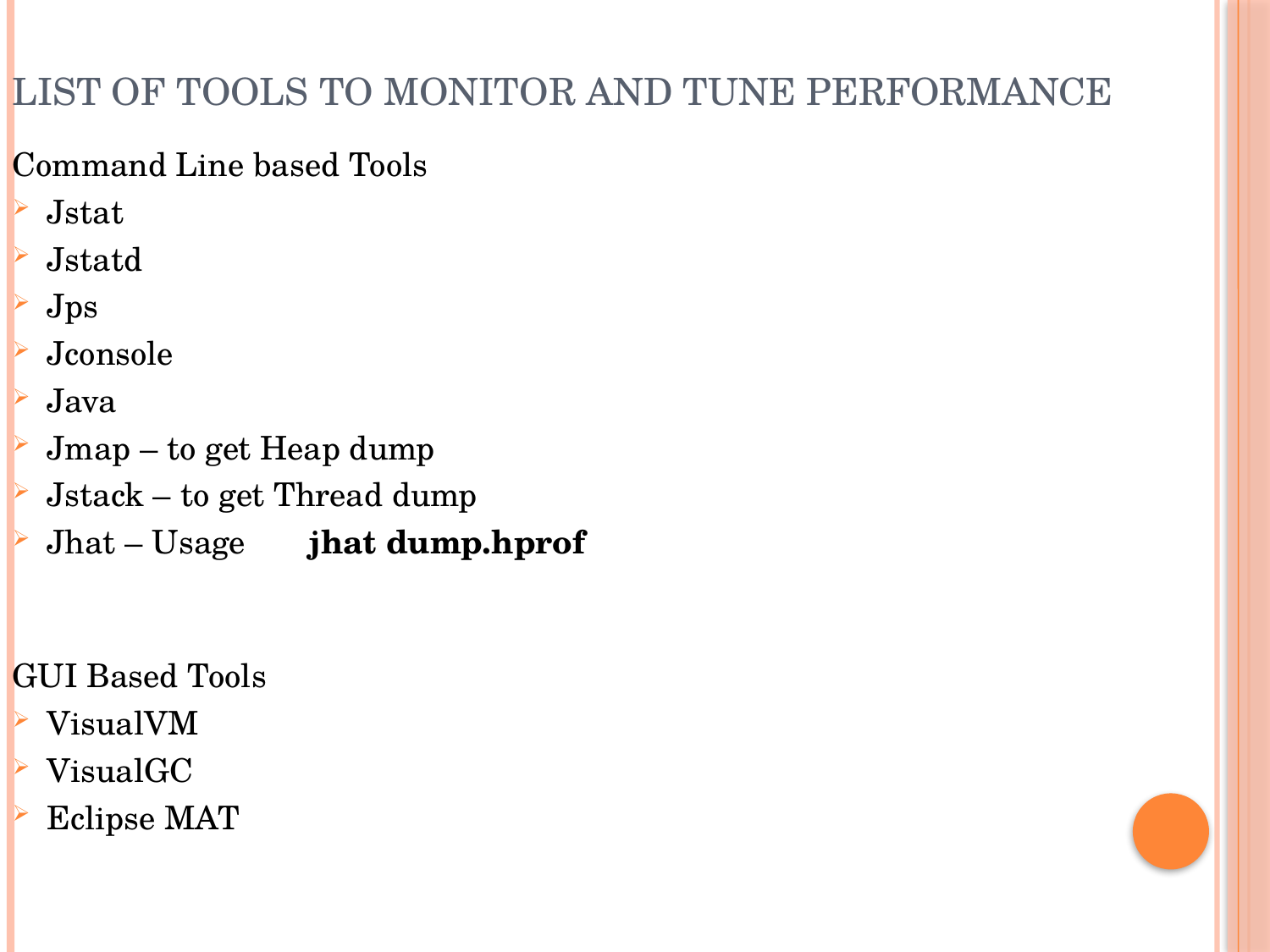

List of Tools to Monitor and Tune performance
Command Line based Tools
Jstat
Jstatd
Jps
Jconsole
Java
Jmap – to get Heap dump
Jstack – to get Thread dump
Jhat – Usage       jhat dump.hprof

GUI Based Tools
VisualVM
VisualGC
Eclipse MAT